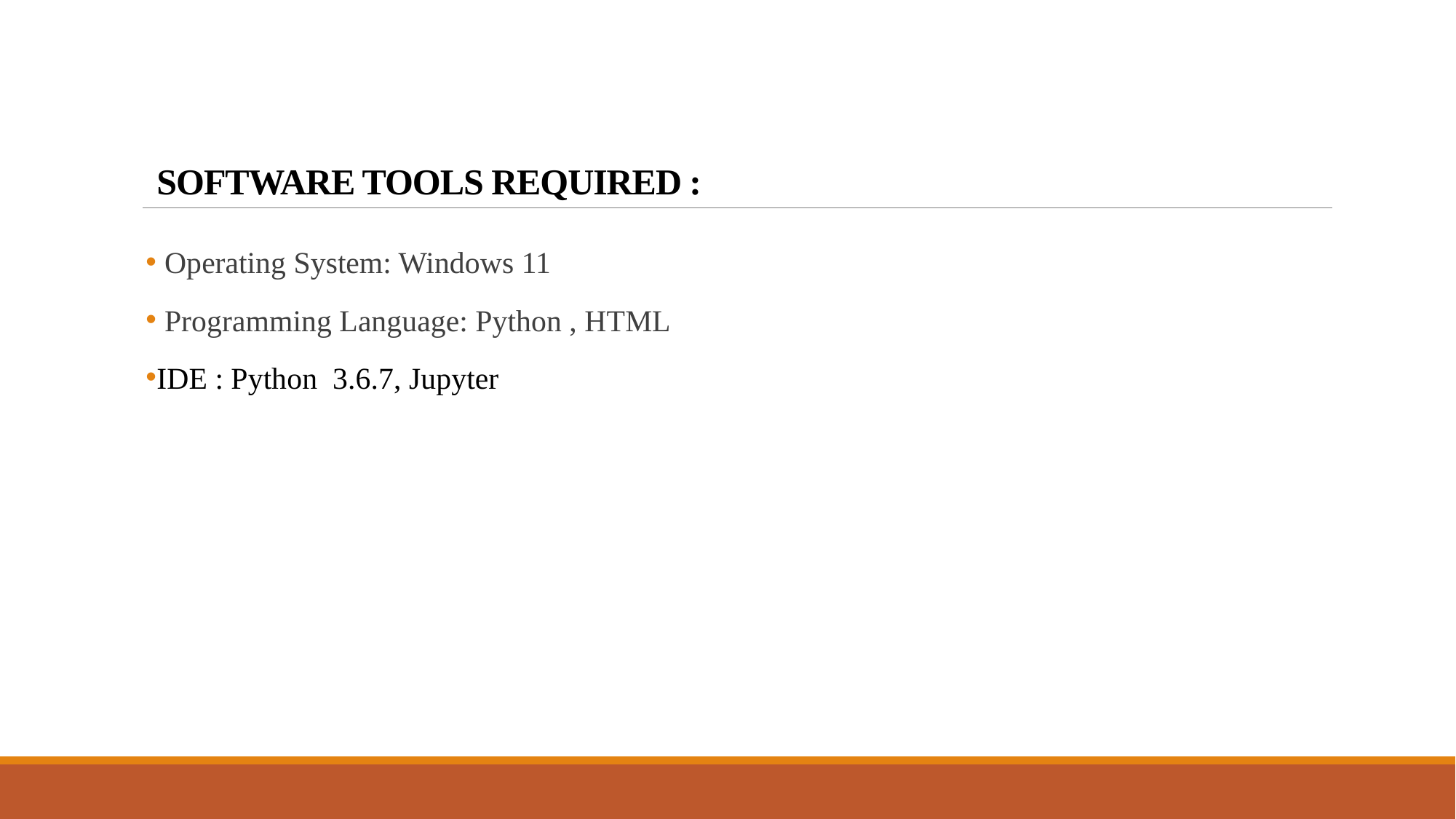

# SOFTWARE TOOLS REQUIRED :
 Operating System: Windows 11
 Programming Language: Python , HTML
IDE : Python  3.6.7, Jupyter